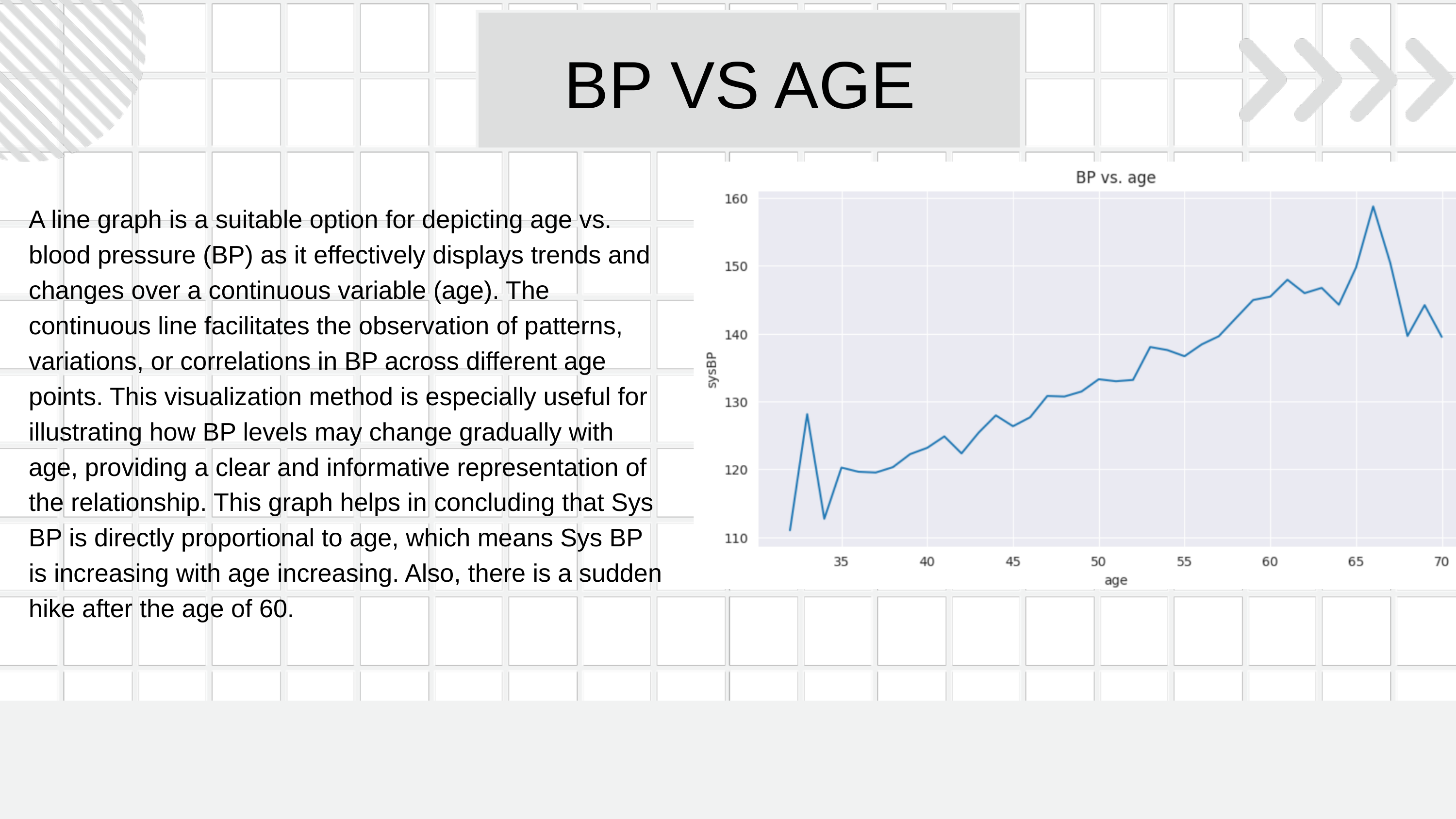

BP VS AGE

A line graph is a suitable option for depicting age vs. blood pressure (BP) as it effectively displays trends and changes over a continuous variable (age). The continuous line facilitates the observation of patterns, variations, or correlations in BP across different age points. This visualization method is especially useful for illustrating how BP levels may change gradually with age, providing a clear and informative representation of the relationship. This graph helps in concluding that Sys BP is directly proportional to age, which means Sys BP is increasing with age increasing. Also, there is a sudden hike after the age of 60.